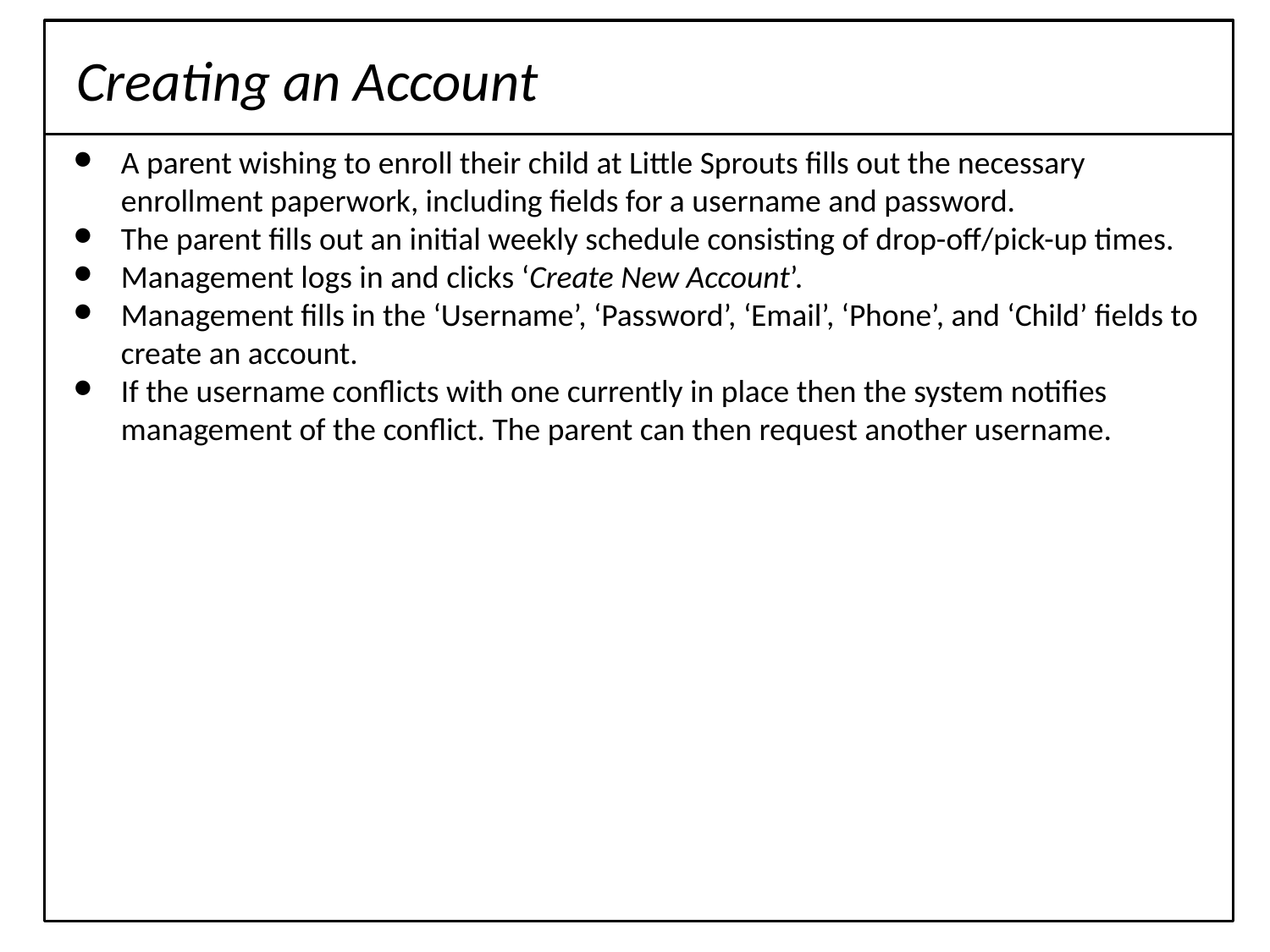

Creating an Account

A parent wishing to enroll their child at Little Sprouts fills out the necessary enrollment paperwork, including fields for a username and password.
The parent fills out an initial weekly schedule consisting of drop-off/pick-up times.
Management logs in and clicks ‘Create New Account’.
Management fills in the ‘Username’, ‘Password’, ‘Email’, ‘Phone’, and ‘Child’ fields to create an account.
If the username conflicts with one currently in place then the system notifies management of the conflict. The parent can then request another username.